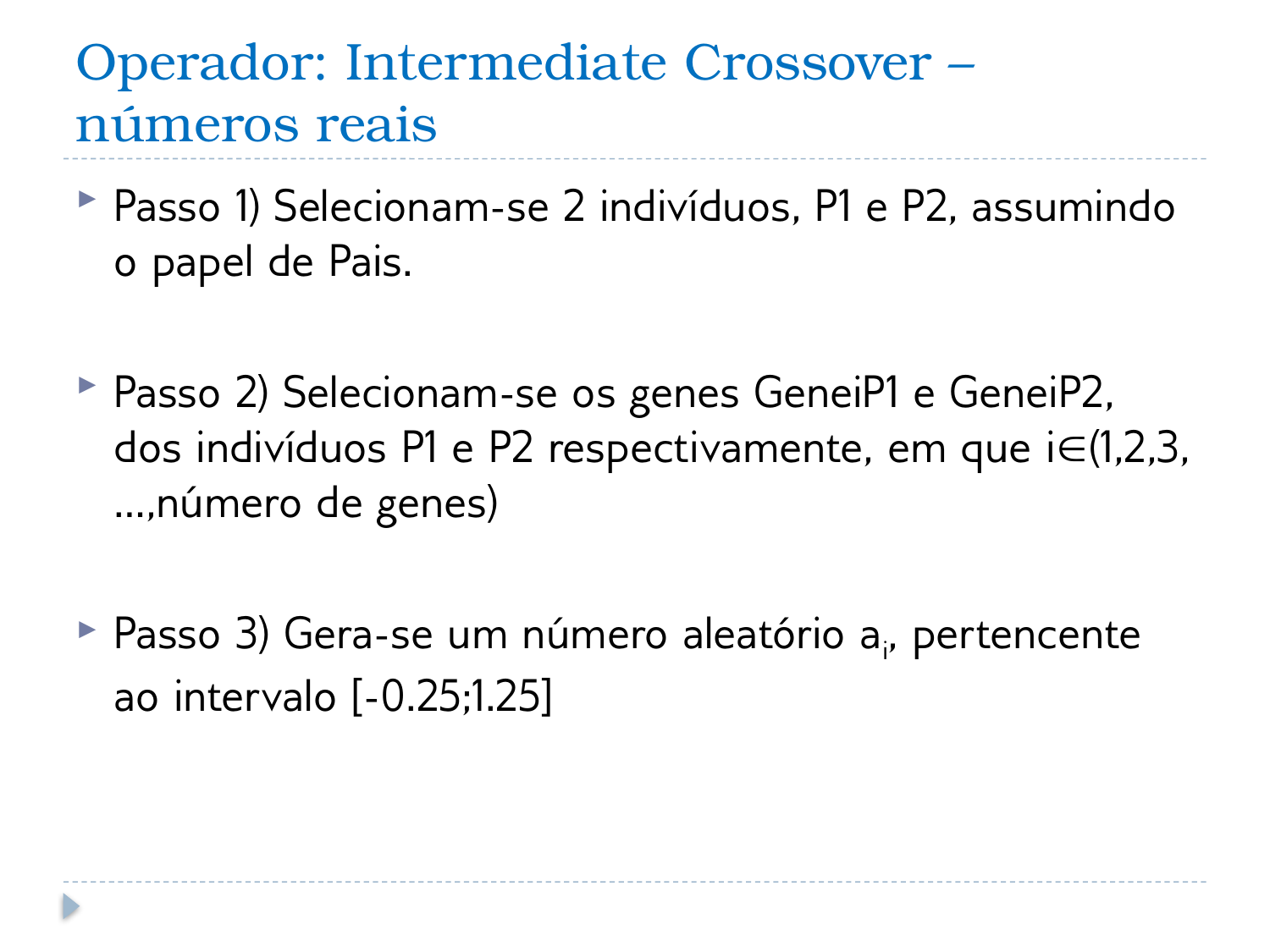

# Operador: Intermediate Crossover – números reais
Passo 1) Selecionam-se 2 indivíduos, P1 e P2, assumindo o papel de Pais.

Passo 2) Selecionam-se os genes GeneiP1 e GeneiP2, dos indivíduos P1 e P2 respectivamente, em que i∈(1,2,3,…,número de genes)

Passo 3) Gera-se um número aleatório ai, pertencente ao intervalo [-0.25;1.25]